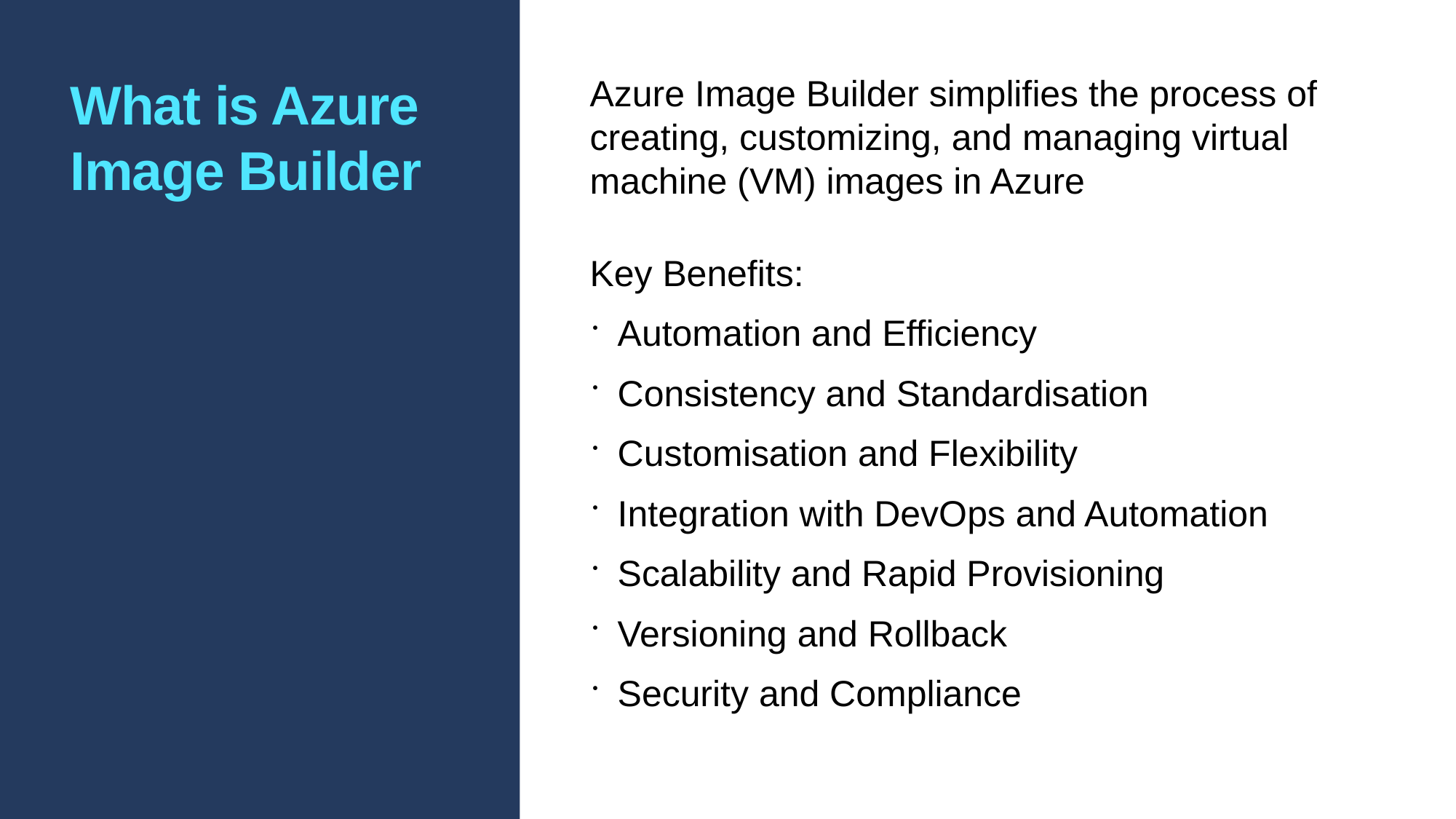

# What is Azure Image Builder
Azure Image Builder simplifies the process of creating, customizing, and managing virtual machine (VM) images in Azure

Key Benefits:
Automation and Efficiency
Consistency and Standardisation
Customisation and Flexibility
Integration with DevOps and Automation
Scalability and Rapid Provisioning
Versioning and Rollback
Security and Compliance